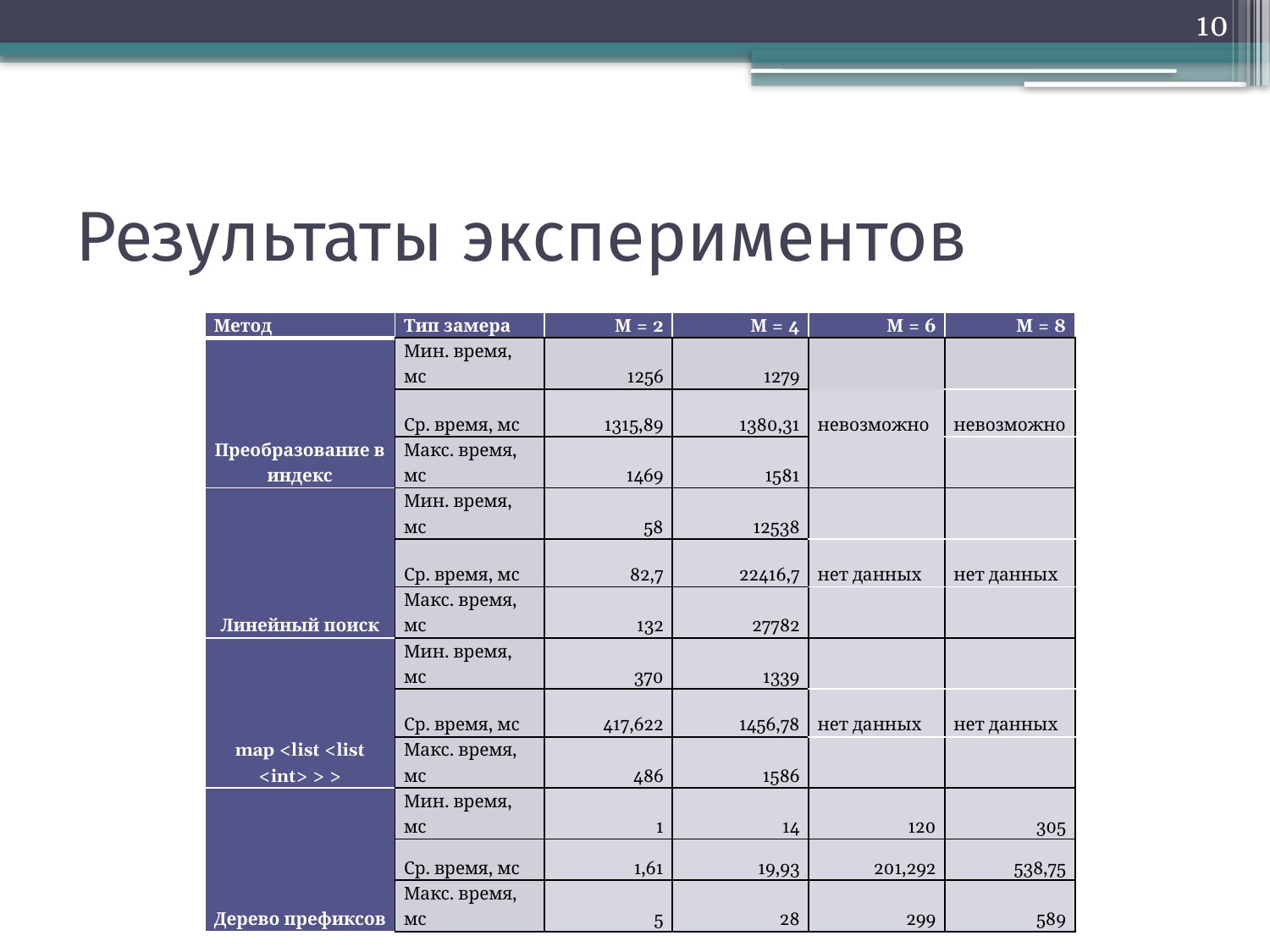

10
# Результаты экспериментов
| Метод | Тип замера | М = 2 | М = 4 | М = 6 | М = 8 |
| --- | --- | --- | --- | --- | --- |
| Преобразование в индекс | Мин. время, мс | 1256 | 1279 |  |  |
|  | Ср. время, мс | 1315,89 | 1380,31 | невозможно | невозможно |
|  | Макс. время, мс | 1469 | 1581 |  |  |
| Линейный поиск | Мин. время, мс | 58 | 12538 |  |  |
|  | Ср. время, мс | 82,7 | 22416,7 | нет данных | нет данных |
|  | Макс. время, мс | 132 | 27782 |  |  |
| map <list <list <int> > > | Мин. время, мс | 370 | 1339 |  |  |
|  | Ср. время, мс | 417,622 | 1456,78 | нет данных | нет данных |
|  | Макс. время, мс | 486 | 1586 |  |  |
| Дерево префиксов | Мин. время, мс | 1 | 14 | 120 | 305 |
|  | Ср. время, мс | 1,61 | 19,93 | 201,292 | 538,75 |
|  | Макс. время, мс | 5 | 28 | 299 | 589 |